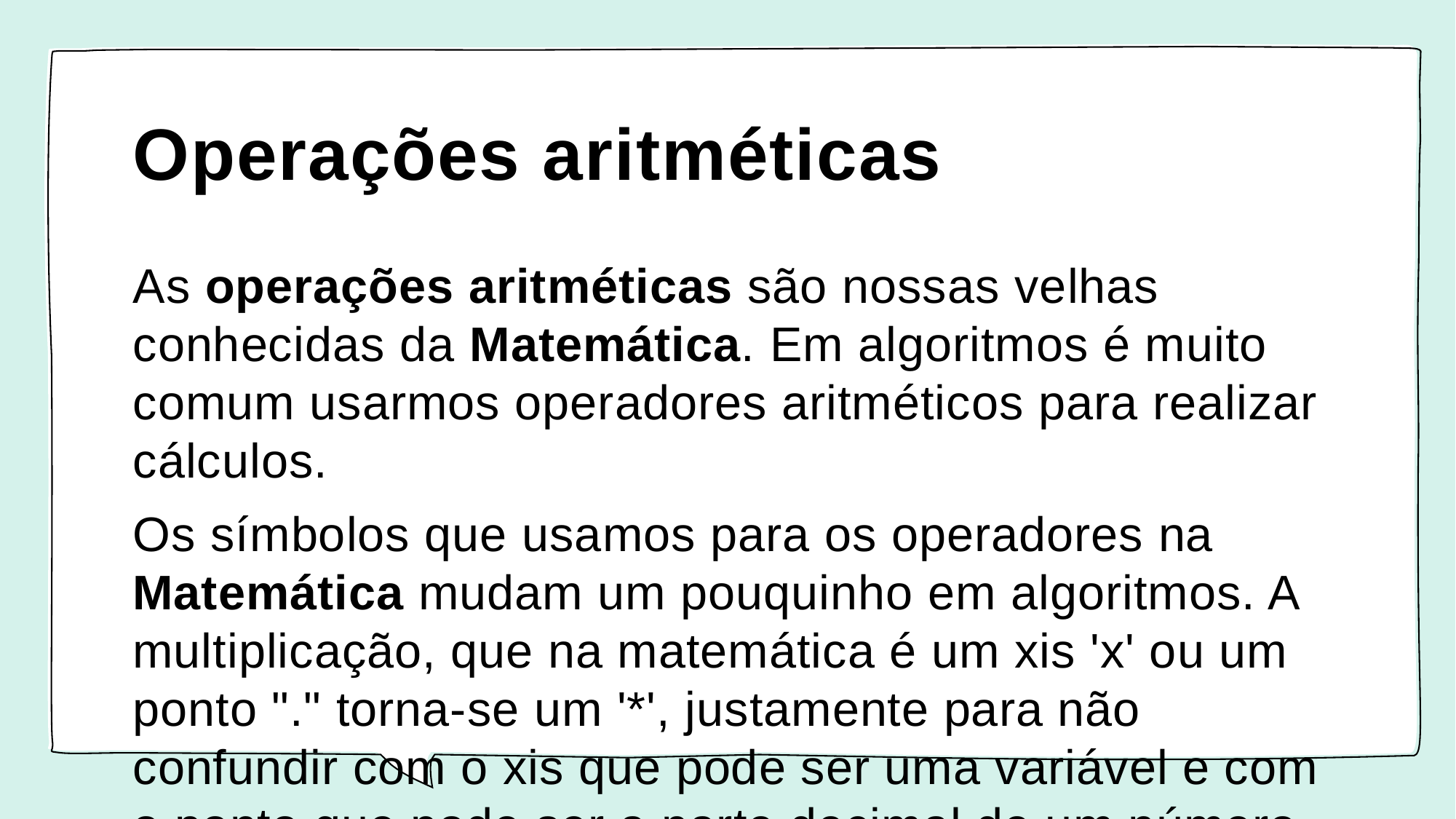

# Operações aritméticas
As operações aritméticas são nossas velhas conhecidas da Matemática. Em algoritmos é muito comum usarmos operadores aritméticos para realizar cálculos.
Os símbolos que usamos para os operadores na Matemática mudam um pouquinho em algoritmos. A multiplicação, que na matemática é um xis 'x' ou um ponto "." torna-se um '*', justamente para não confundir com o xis que pode ser uma variável e com o ponto que pode ser a parte decimal de um número real.